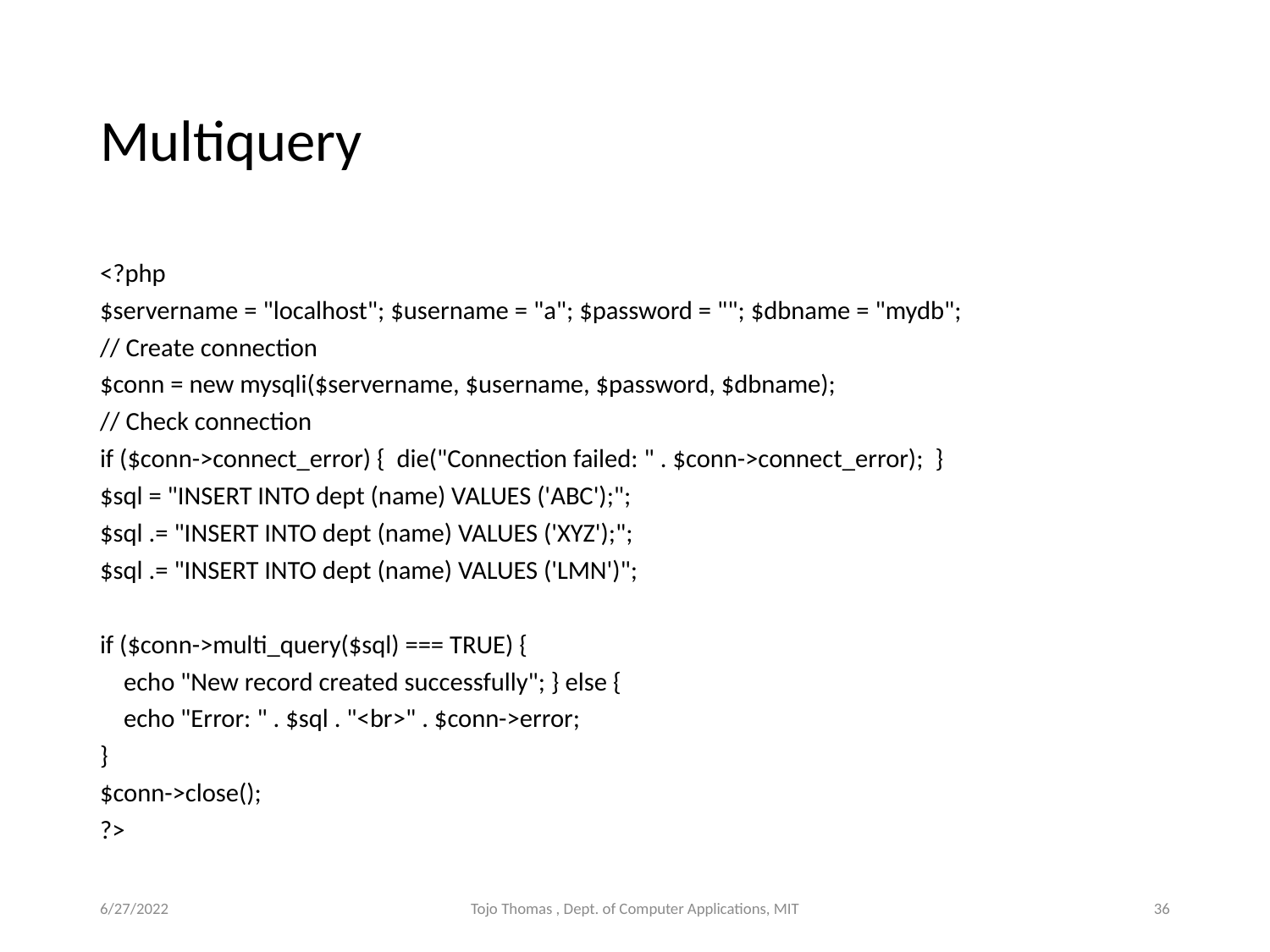

# Multiquery
<?php
$servername = "localhost"; $username = "a"; $password = ""; $dbname = "mydb";
// Create connection
$conn = new mysqli($servername, $username, $password, $dbname);
// Check connection
if ($conn->connect_error) {  die("Connection failed: " . $conn->connect_error);  }
$sql = "INSERT INTO dept (name) VALUES ('ABC');";
$sql .= "INSERT INTO dept (name) VALUES ('XYZ');";
$sql .= "INSERT INTO dept (name) VALUES ('LMN')";

if ($conn->multi_query($sql) === TRUE) {
    echo "New record created successfully"; } else {
    echo "Error: " . $sql . "<br>" . $conn->error;
}
$conn->close();
?>
6/27/2022
Tojo Thomas , Dept. of Computer Applications, MIT
36